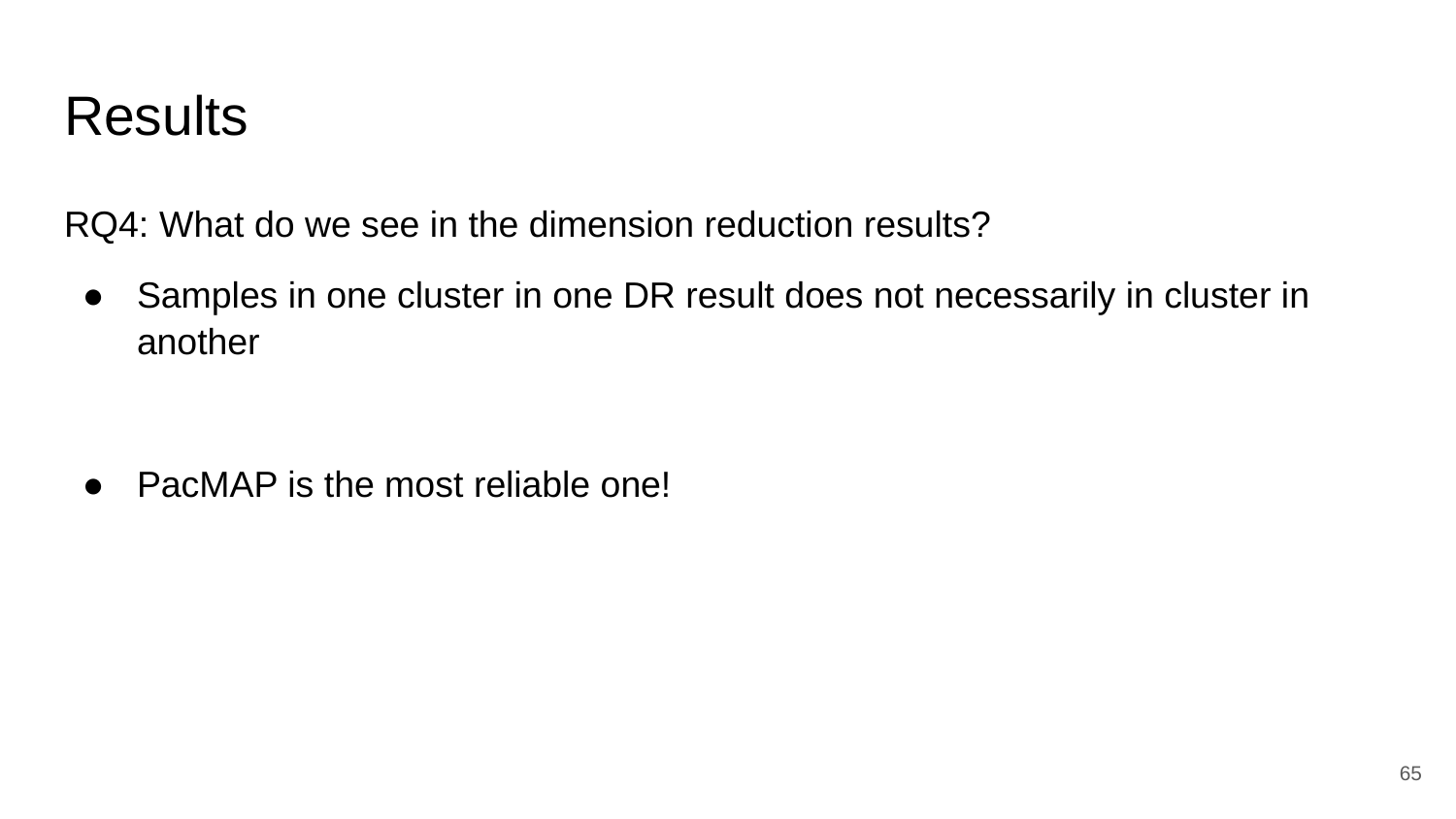

# Results
RQ4: What do we see in the dimension reduction results?
Samples in one cluster in one DR result does not necessarily in cluster in another

PacMAP is the most reliable one!

65